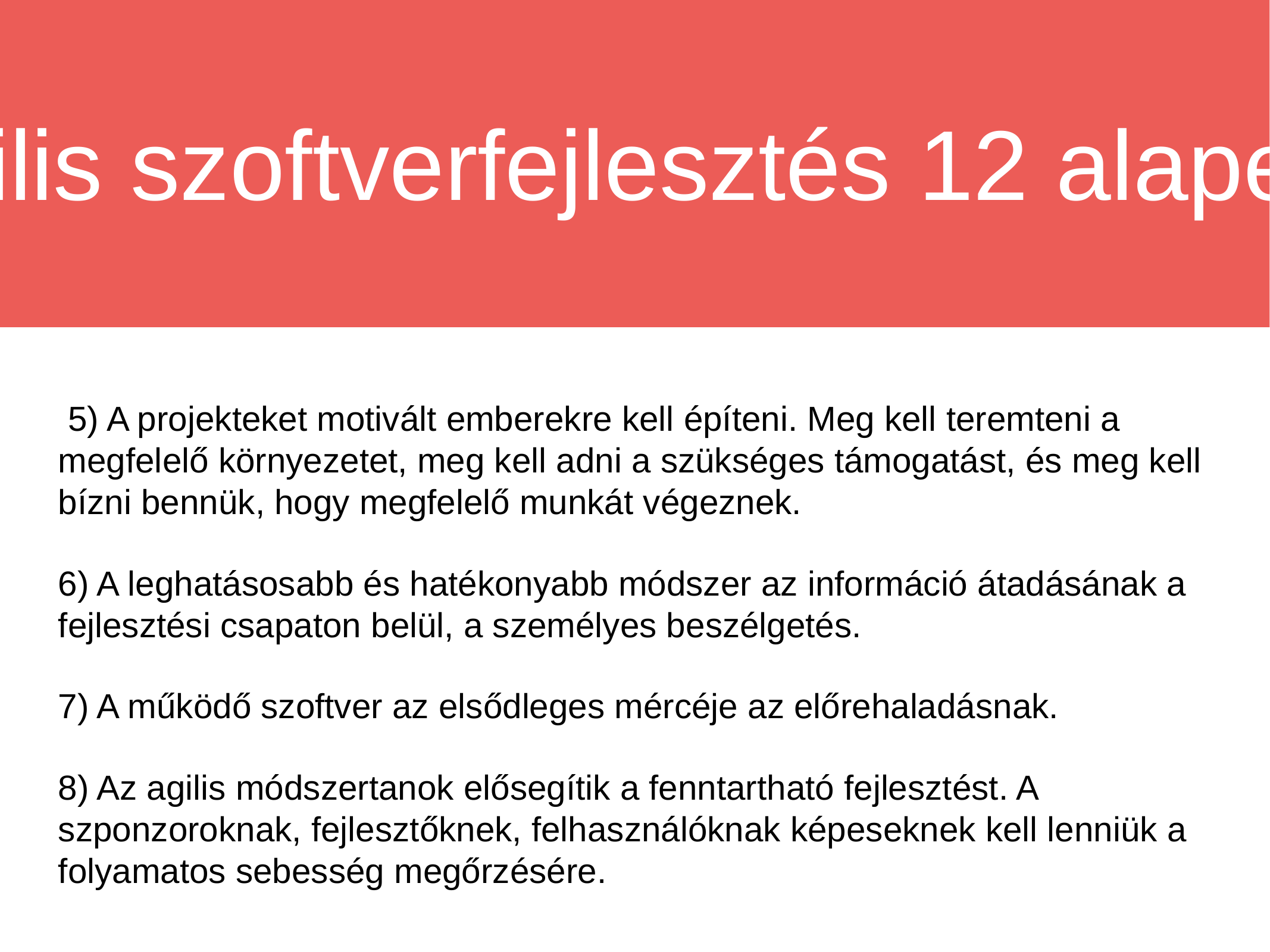

Agilis szoftverfejlesztés 12 alapelve
 5) A projekteket motivált emberekre kell építeni. Meg kell teremteni a megfelelő környezetet, meg kell adni a szükséges támogatást, és meg kell bízni bennük, hogy megfelelő munkát végeznek.
6) A leghatásosabb és hatékonyabb módszer az információ átadásának a fejlesztési csapaton belül, a személyes beszélgetés.
7) A működő szoftver az elsődleges mércéje az előrehaladásnak.
8) Az agilis módszertanok elősegítik a fenntartható fejlesztést. A szponzoroknak, fejlesztőknek, felhasználóknak képeseknek kell lenniük a folyamatos sebesség megőrzésére.